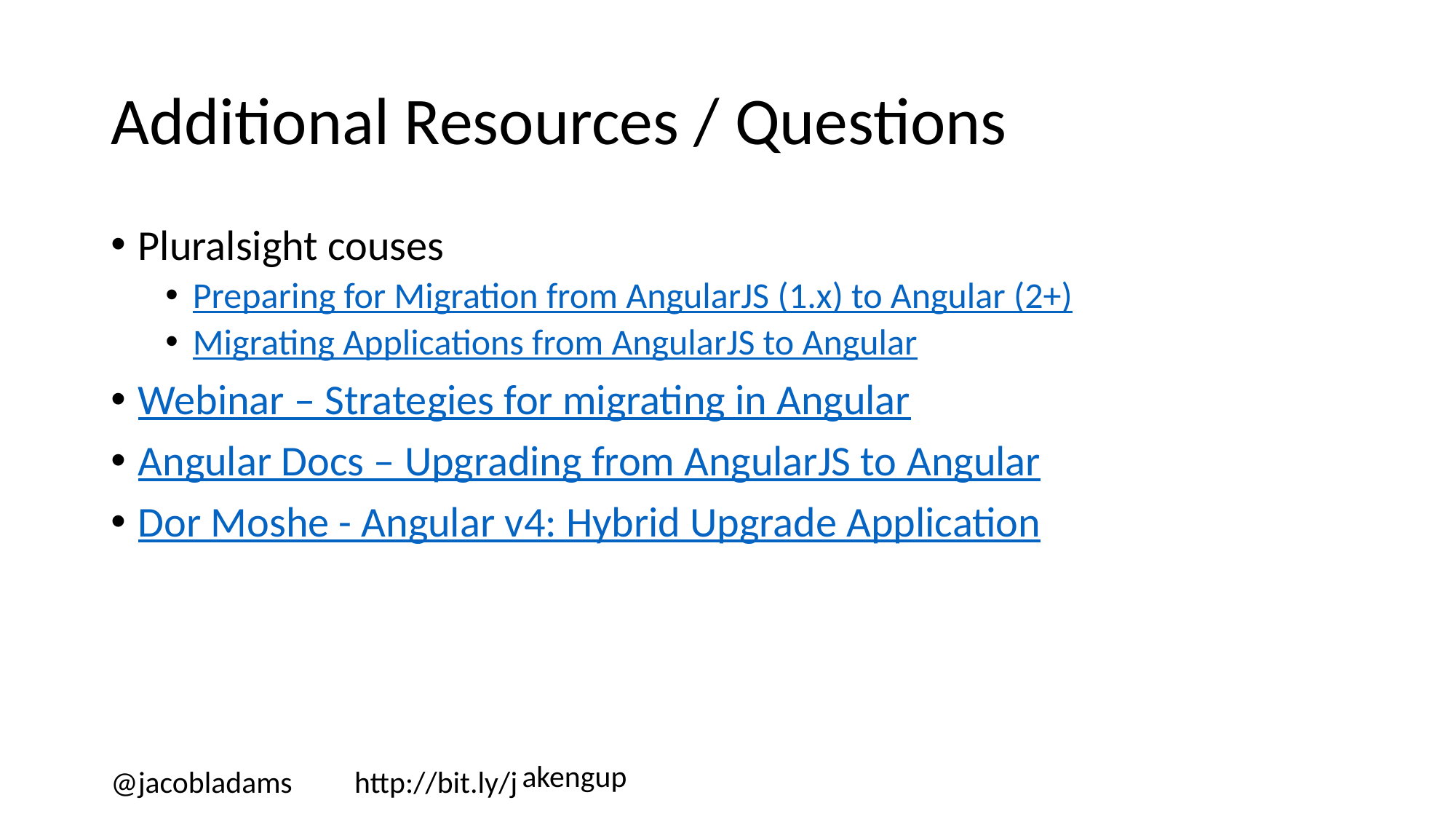

# Additional Resources / Questions
Pluralsight couses
Preparing for Migration from AngularJS (1.x) to Angular (2+)
Migrating Applications from AngularJS to Angular
Webinar – Strategies for migrating in Angular
Angular Docs – Upgrading from AngularJS to Angular
Dor Moshe - Angular v4: Hybrid Upgrade Application

@jacobladams         http://bit.ly/jakengup